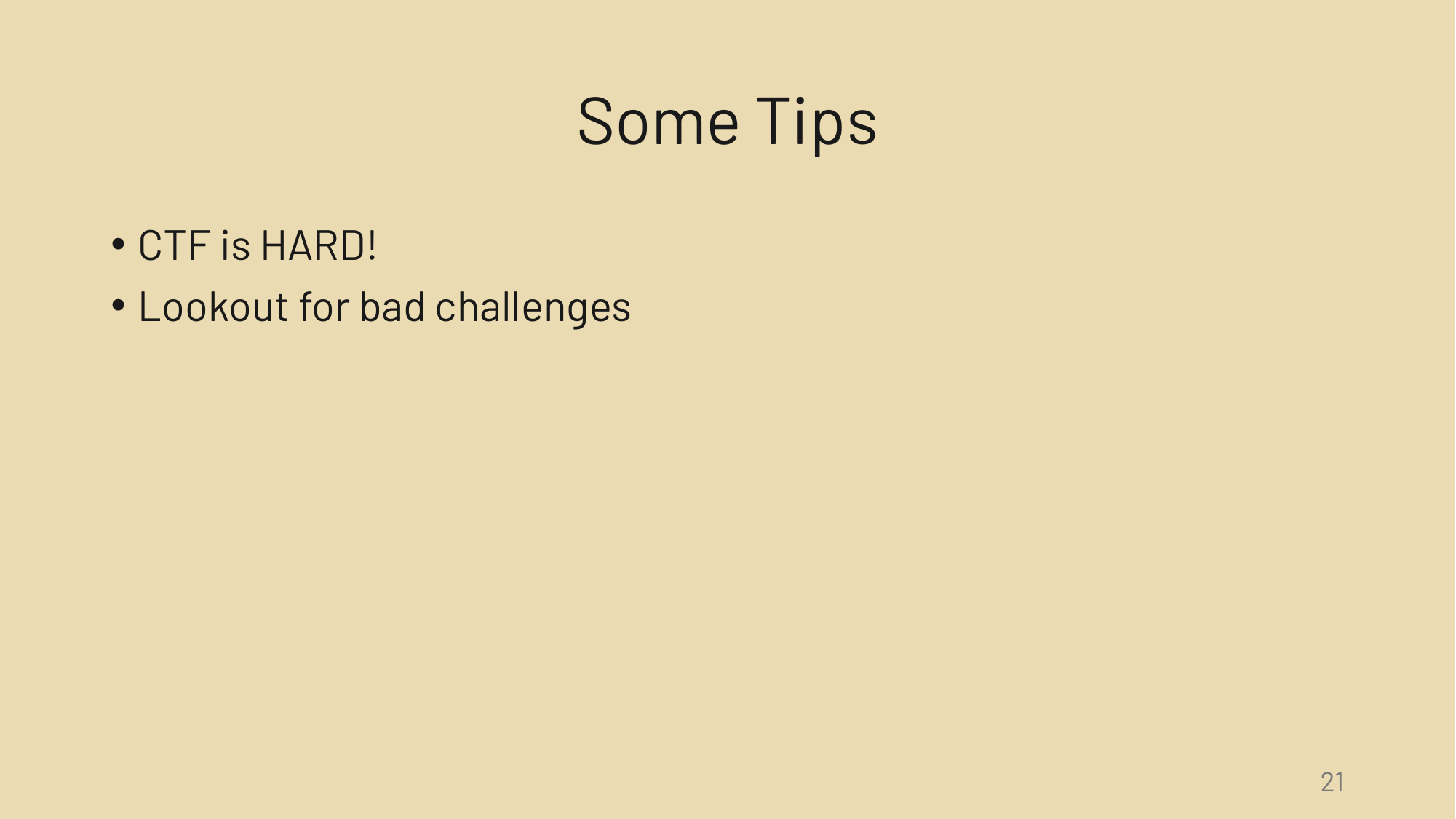

# Some Tips
CTF is HARD!
Lookout for bad challenges
21